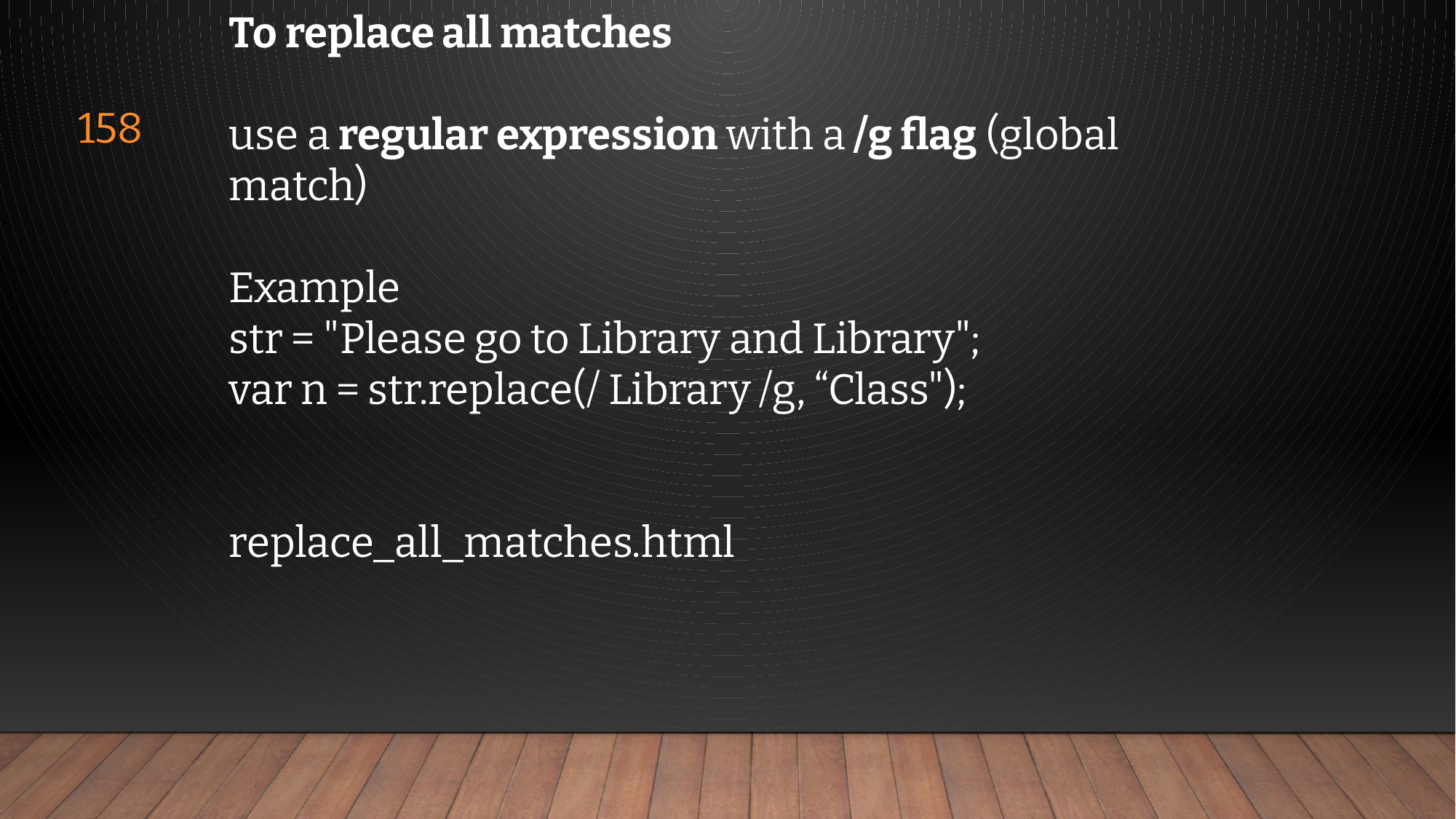

To replace all matches

use a regular expression with a /g flag (global match)

Example
str = "Please go to Library and Library";
var n = str.replace(/ Library /g, “Class");

replace_all_matches.html
158